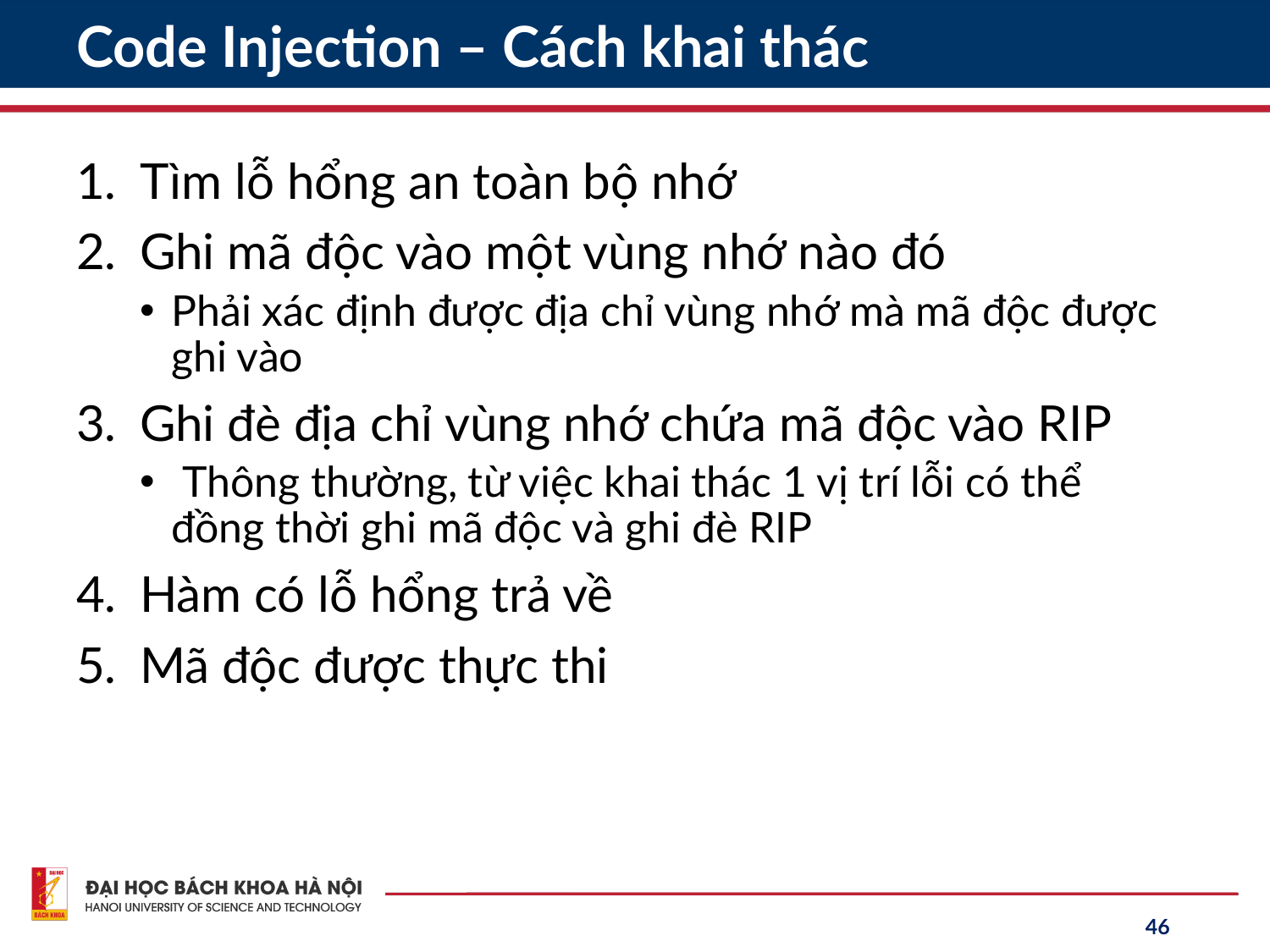

# Code Injection – Cách khai thác
Tìm lỗ hổng an toàn bộ nhớ
Ghi mã độc vào một vùng nhớ nào đó
Phải xác định được địa chỉ vùng nhớ mà mã độc được ghi vào
Ghi đè địa chỉ vùng nhớ chứa mã độc vào RIP
 Thông thường, từ việc khai thác 1 vị trí lỗi có thể đồng thời ghi mã độc và ghi đè RIP
Hàm có lỗ hổng trả về
Mã độc được thực thi
46